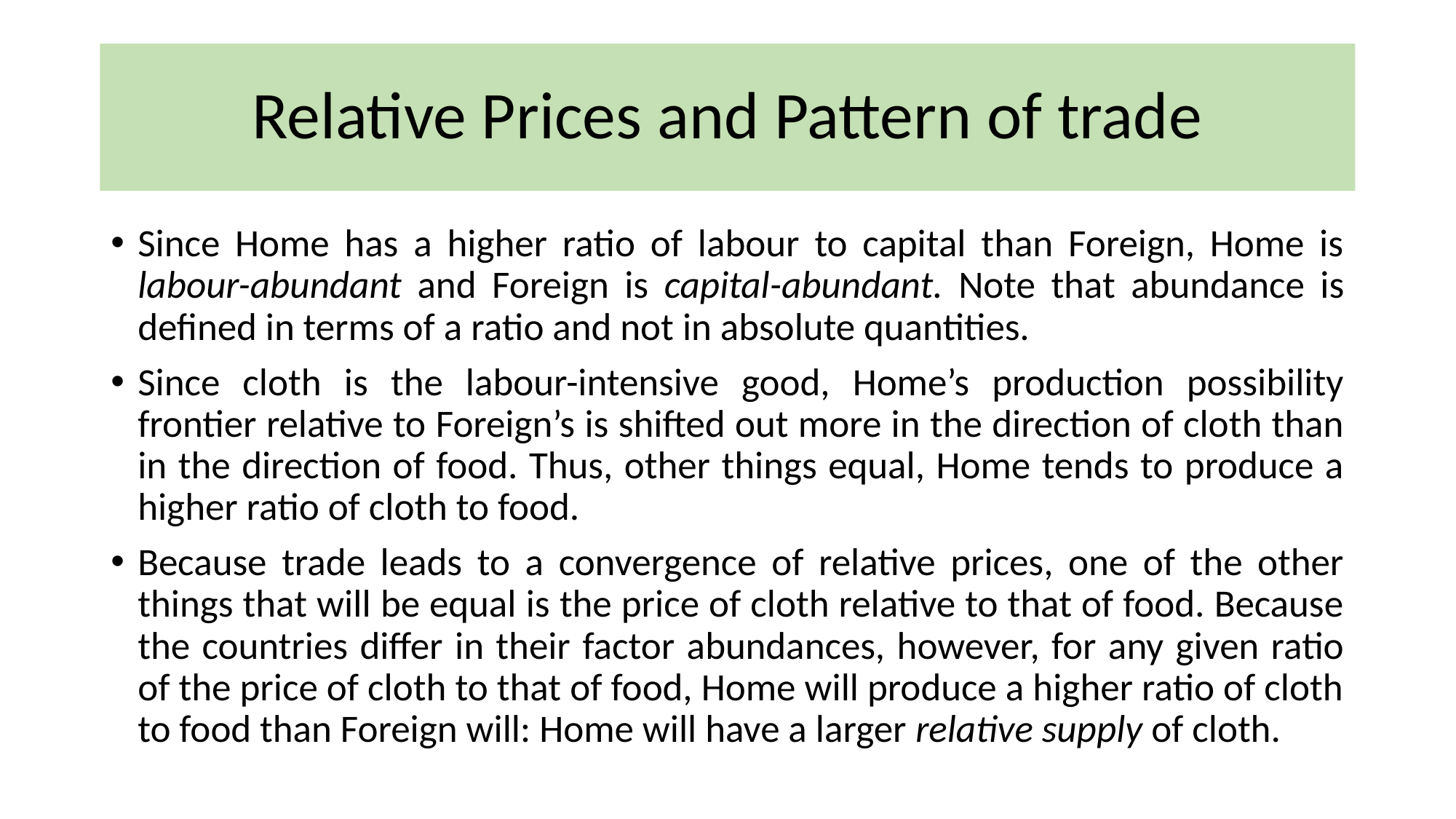

# Relative Prices and Pattern of trade
Since Home has a higher ratio of labour to capital than Foreign, Home is labour-abundant and Foreign is capital-abundant. Note that abundance is defined in terms of a ratio and not in absolute quantities.
Since cloth is the labour-intensive good, Home’s production possibility frontier relative to Foreign’s is shifted out more in the direction of cloth than in the direction of food. Thus, other things equal, Home tends to produce a higher ratio of cloth to food.
Because trade leads to a convergence of relative prices, one of the other things that will be equal is the price of cloth relative to that of food. Because the countries differ in their factor abundances, however, for any given ratio of the price of cloth to that of food, Home will produce a higher ratio of cloth to food than Foreign will: Home will have a larger relative supply of cloth.